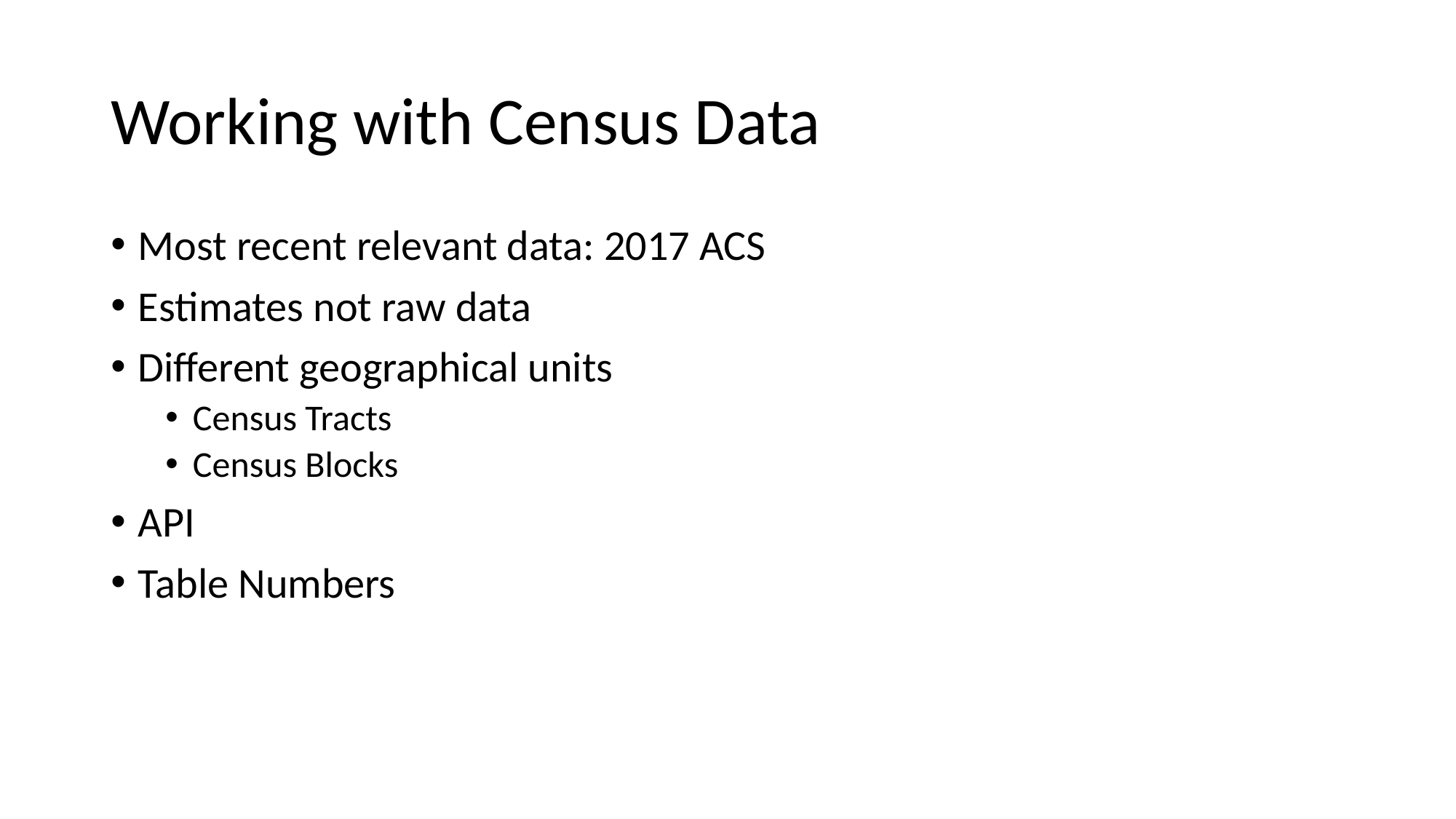

# Working with Census Data
Most recent relevant data: 2017 ACS
Estimates not raw data
Different geographical units
Census Tracts
Census Blocks
API
Table Numbers